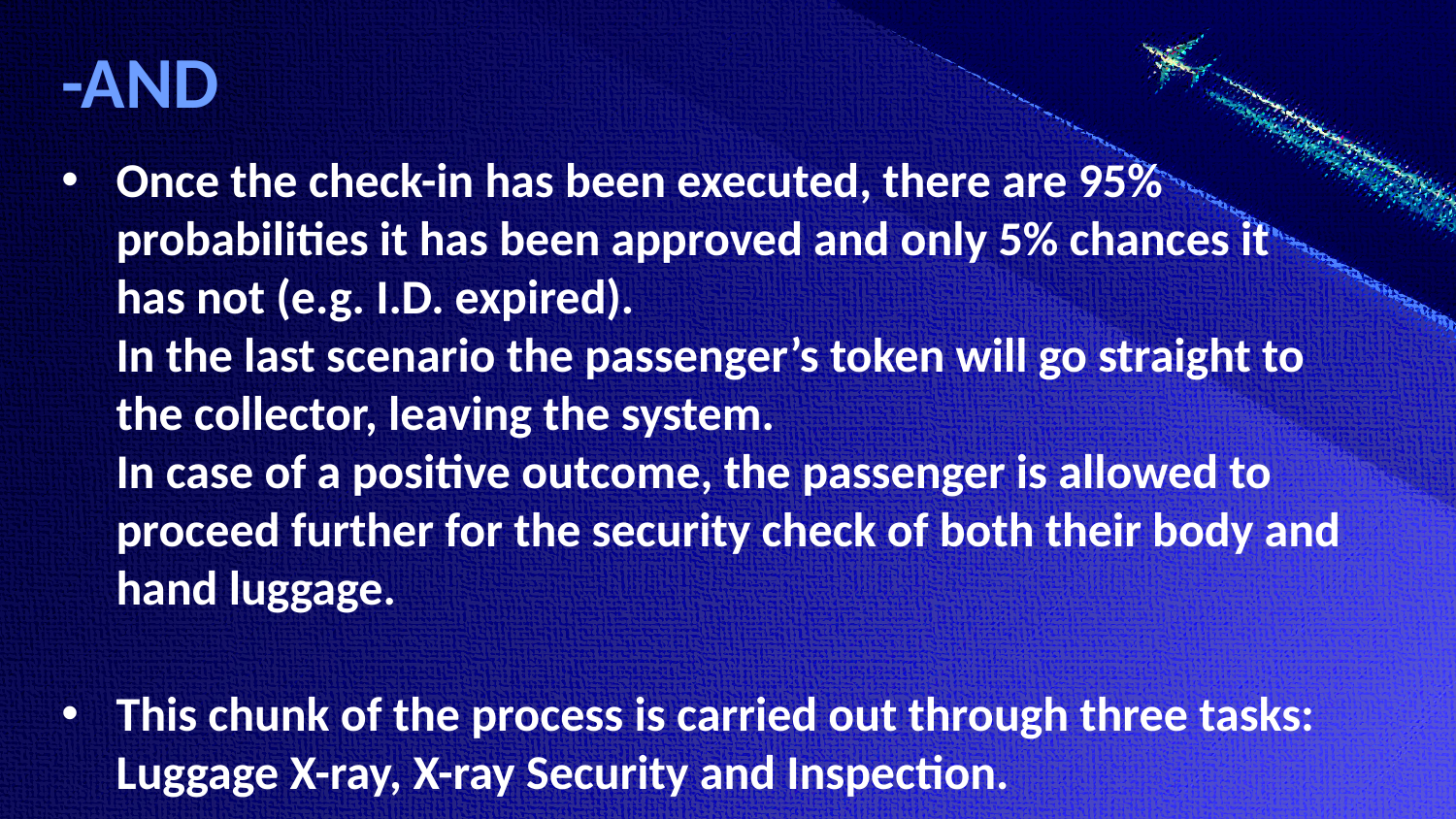

# -AND
Once the check-in has been executed, there are 95% probabilities it has been approved and only 5% chances it has not (e.g. I.D. expired).
In the last scenario the passenger’s token will go straight to the collector, leaving the system.
In case of a positive outcome, the passenger is allowed to proceed further for the security check of both their body and hand luggage.
This chunk of the process is carried out through three tasks: Luggage X-ray, X-ray Security and Inspection.
-The smartest logical construction for allocate these tasks is the -AND.